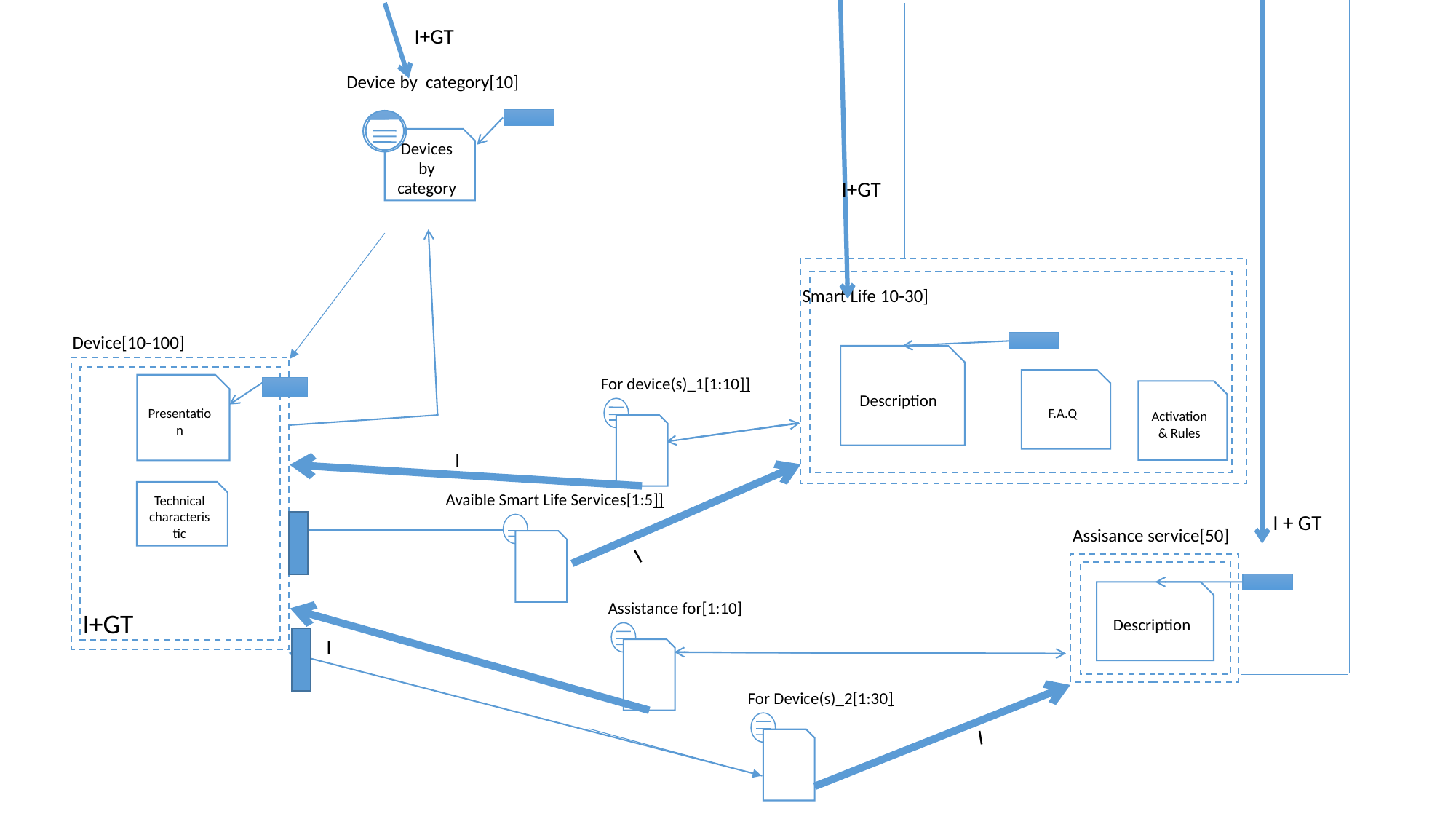

I+GT
Device by  category[10]

Devices by category

I+GT

Smart Life 10-30]

Description
Device[10-100]

Presentation

Technical characteristic
For device(s)_1[1:10]]

F.A.Q
Activation & Rules
I

Avaible Smart Life Services[1:5]]

I + GT
I

Assisance service[50]

Description
Assistance for[1:10]

I+GT
I

For Device(s)_2[1:30]

I